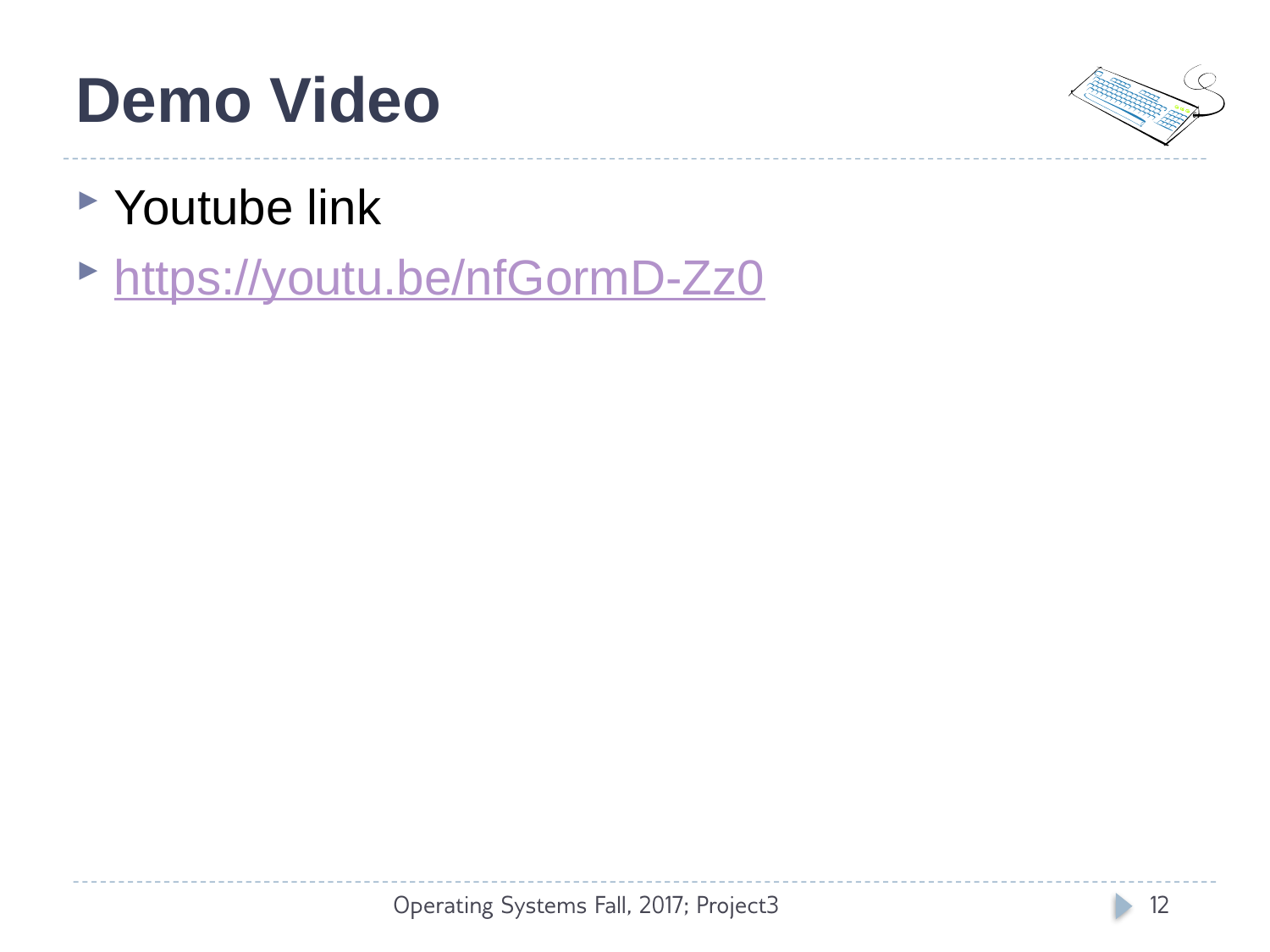

# Demo Video
Youtube link
https://youtu.be/nfGormD-Zz0
Operating Systems Fall, 2017; Project3
12